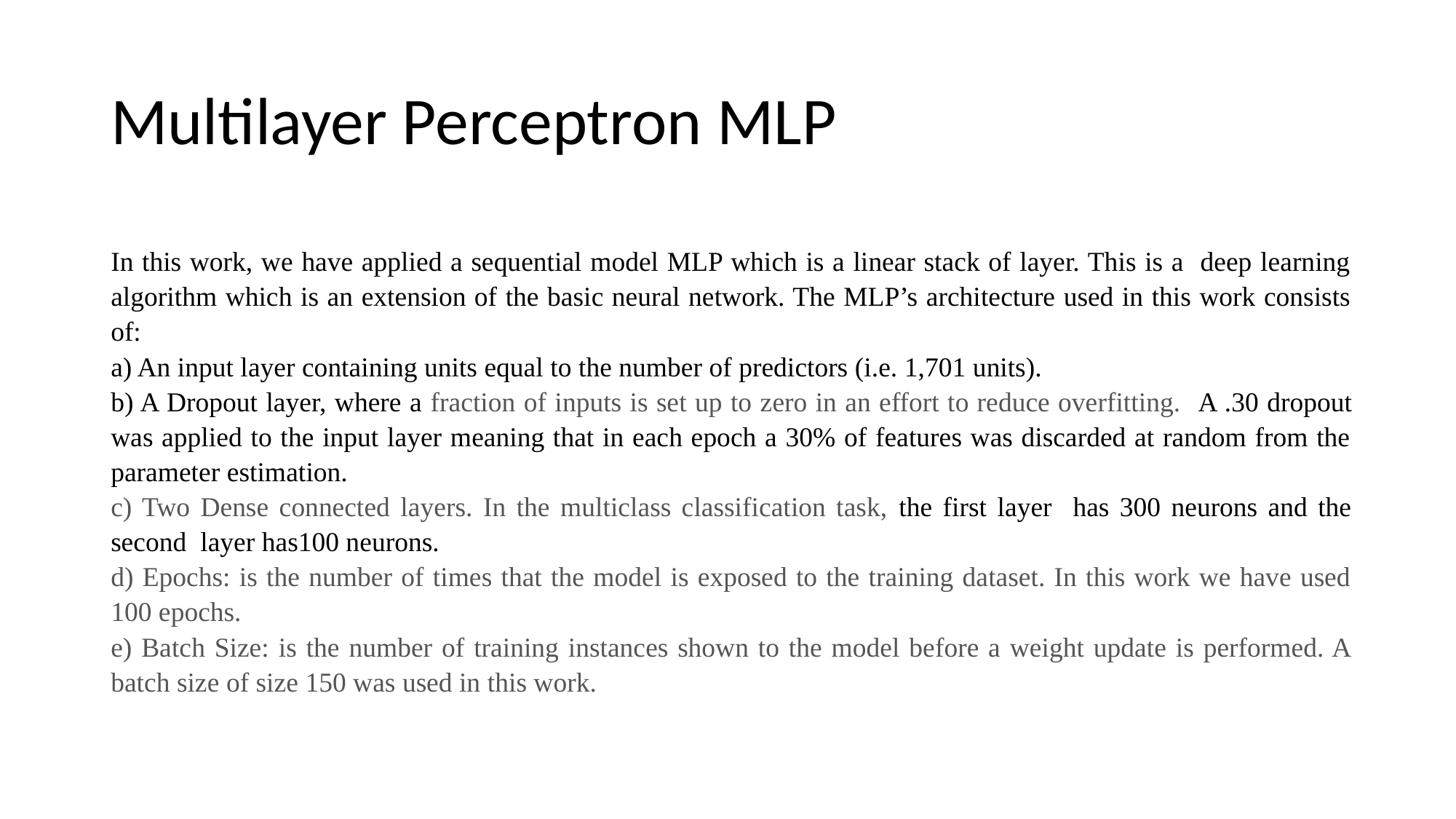

# Multilayer Perceptron MLP
In this work, we have applied a sequential model MLP which is a linear stack of layer. This is a  deep learning algorithm which is an extension of the basic neural network. The MLP’s architecture used in this work consists of:
a) An input layer containing units equal to the number of predictors (i.e. 1,701 units).
b) A Dropout layer, where a fraction of inputs is set up to zero in an effort to reduce overfitting.  A .30 dropout was applied to the input layer meaning that in each epoch a 30% of features was discarded at random from the parameter estimation.
c) Two Dense connected layers. In the multiclass classification task, the first layer  has 300 neurons and the second  layer has100 neurons.
d) Epochs: is the number of times that the model is exposed to the training dataset. In this work we have used 100 epochs.
e) Batch Size: is the number of training instances shown to the model before a weight update is performed. A batch size of size 150 was used in this work.